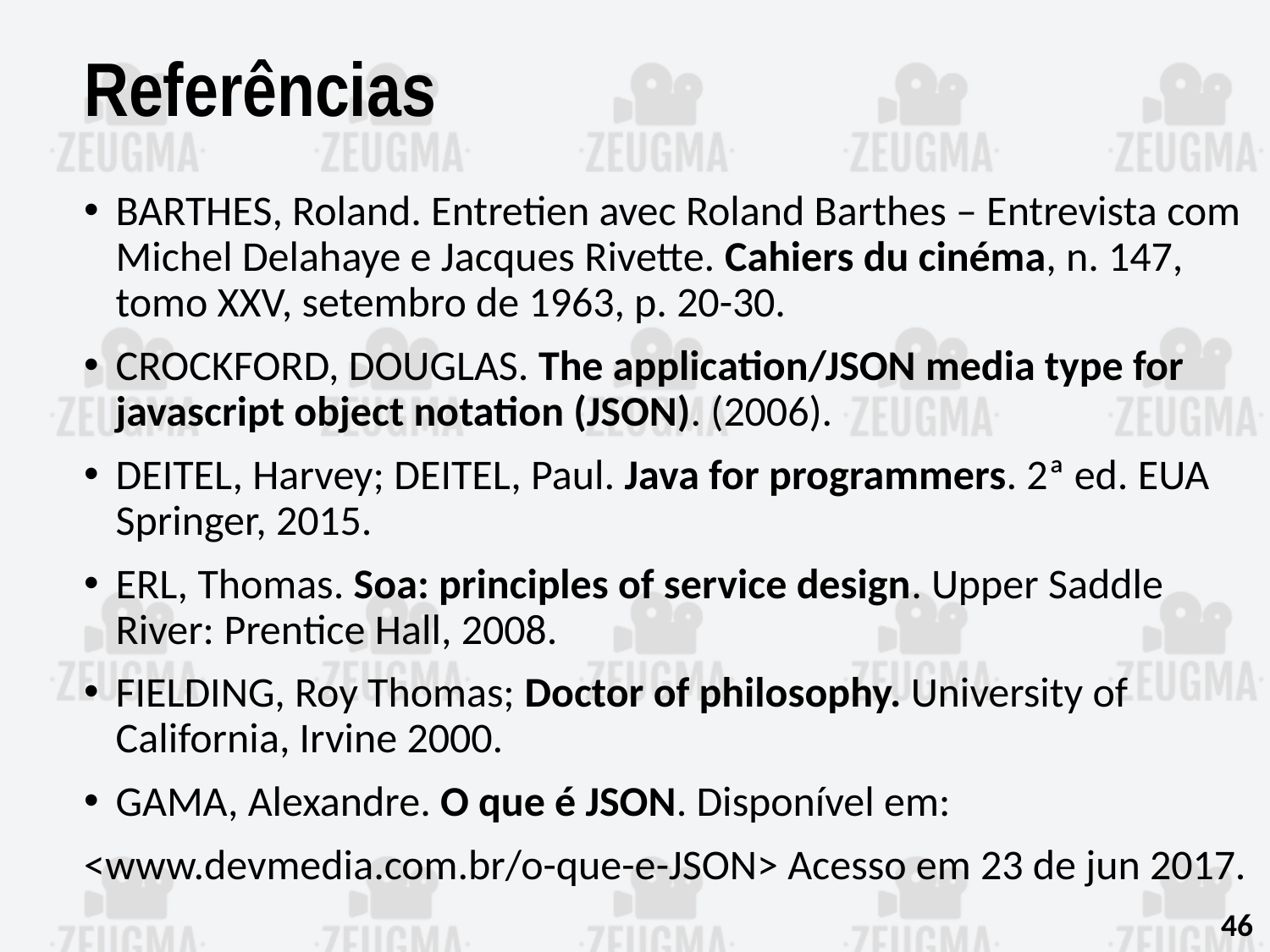

# Referências
BARTHES, Roland. Entretien avec Roland Barthes – Entrevista com Michel Delahaye e Jacques Rivette. Cahiers du cinéma, n. 147, tomo XXV, setembro de 1963, p. 20-30.
CROCKFORD, DOUGLAS. The application/JSON media type for javascript object notation (JSON). (2006).
DEITEL, Harvey; DEITEL, Paul. Java for programmers. 2ª ed. EUA Springer, 2015.
ERL, Thomas. Soa: principles of service design. Upper Saddle River: Prentice Hall, 2008.
FIELDING, Roy Thomas; Doctor of philosophy. University of California, Irvine 2000.
GAMA, Alexandre. O que é JSON. Disponível em:
<www.devmedia.com.br/o-que-e-JSON> Acesso em 23 de jun 2017.
46